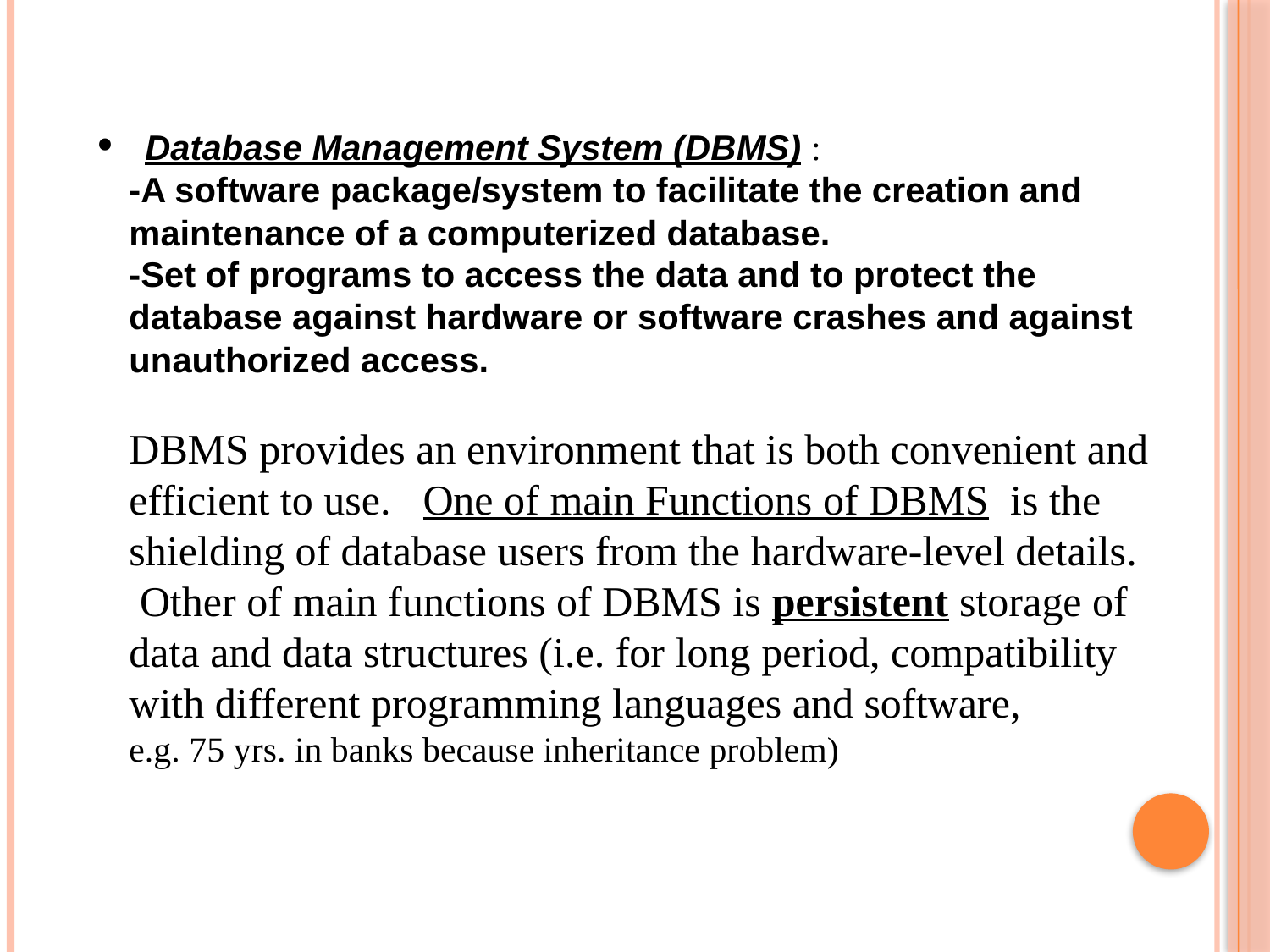

Database Management System (DBMS) :
-A software package/system to facilitate the creation and maintenance of a computerized database.
-Set of programs to access the data and to protect the database against hardware or software crashes and against unauthorized access.

DBMS provides an environment that is both convenient and efficient to use.   One of main Functions of DBMS  is the shielding of database users from the hardware-level details.
 Other of main functions of DBMS is persistent storage of data and data structures (i.e. for long period, compatibility with different programming languages and software,
e.g. 75 yrs. in banks because inheritance problem)